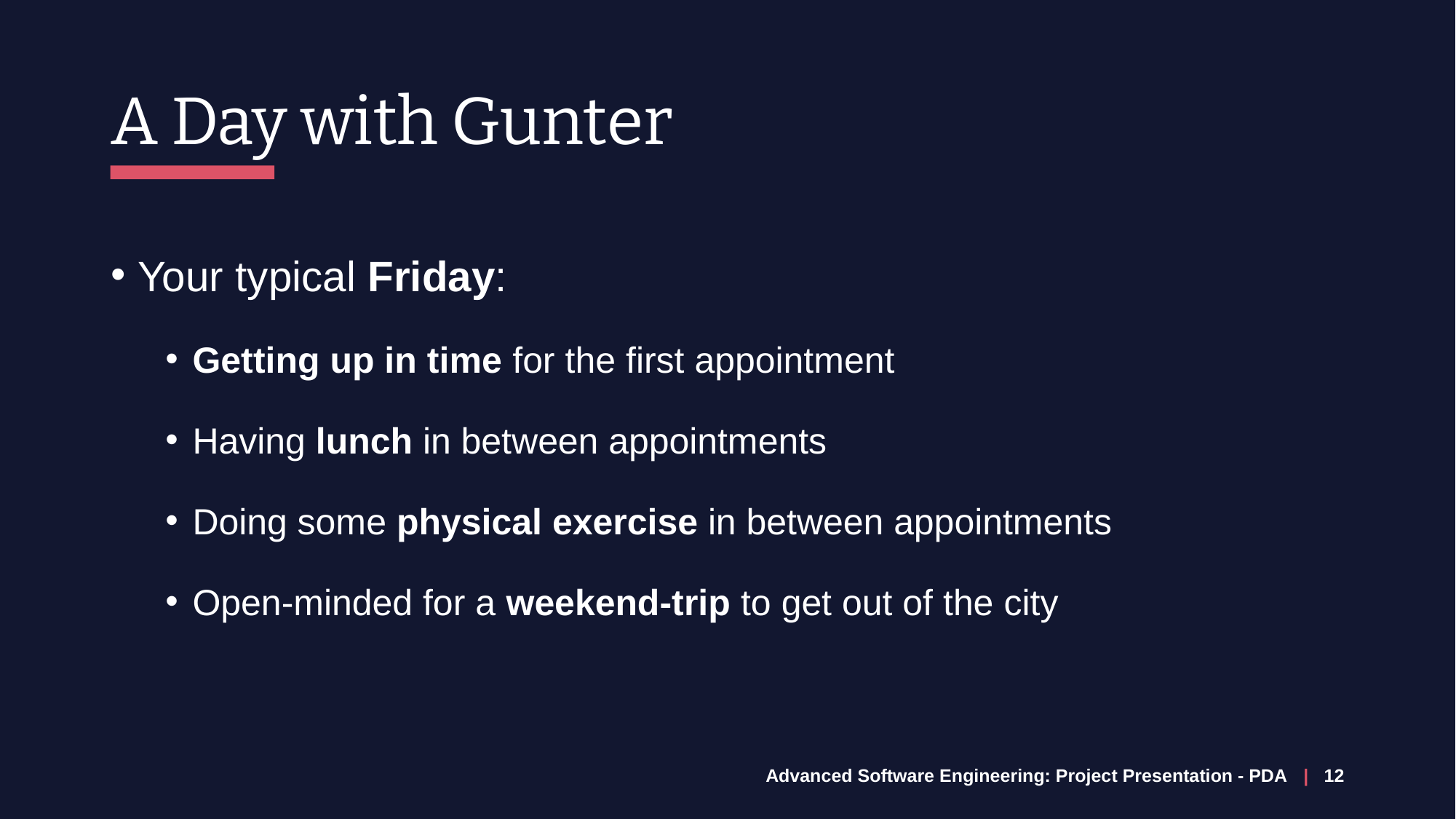

A Day with Gunter
Your typical Friday:
Getting up in time for the first appointment
Having lunch in between appointments
Doing some physical exercise in between appointments
Open-minded for a weekend-trip to get out of the city
Advanced Software Engineering: Project Presentation - PDA   |   12